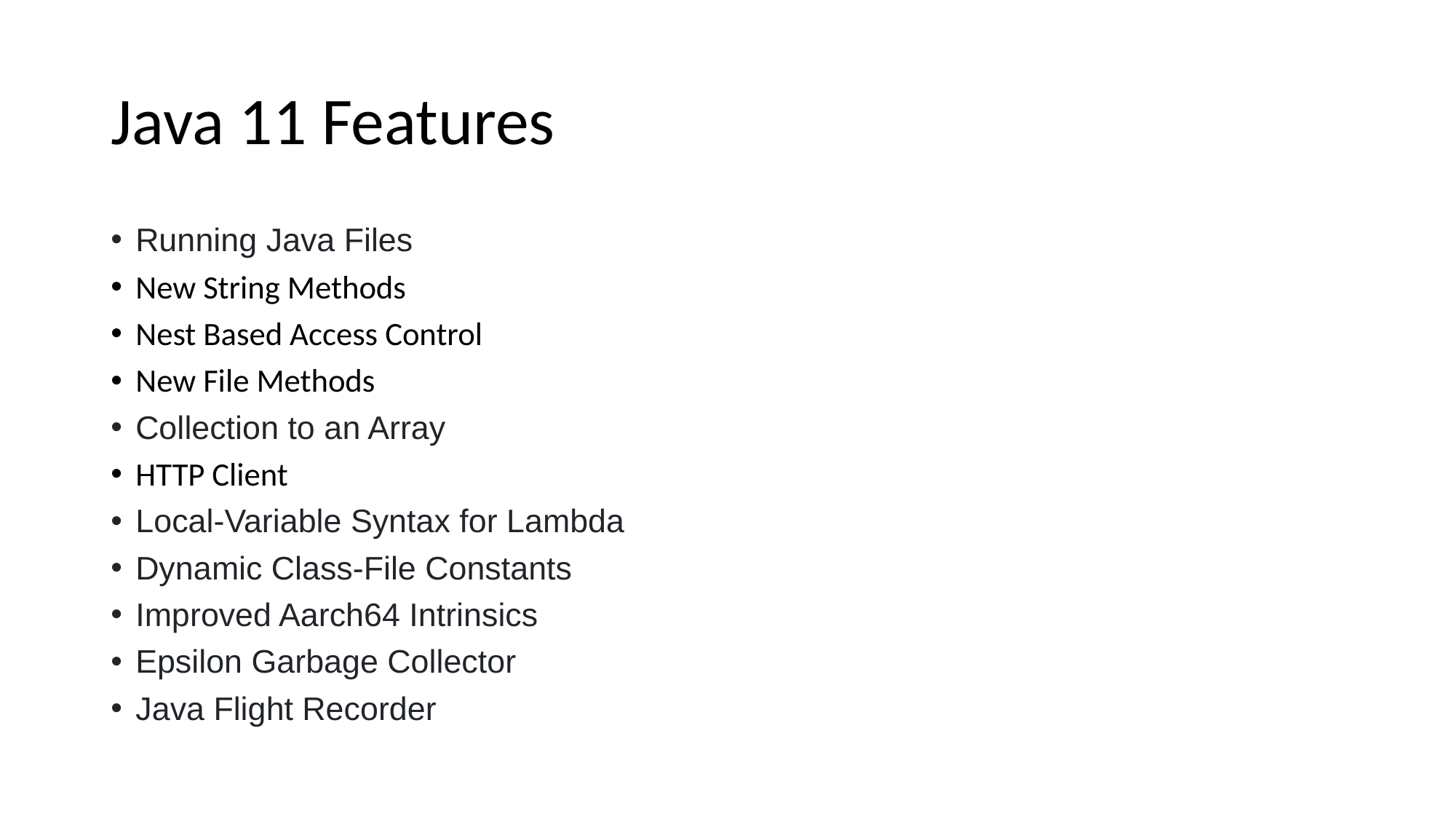

# Java 11 Features
Running Java Files
New String Methods
Nest Based Access Control
New File Methods
Collection to an Array
HTTP Client
Local-Variable Syntax for Lambda
Dynamic Class-File Constants
Improved Aarch64 Intrinsics
Epsilon Garbage Collector
Java Flight Recorder